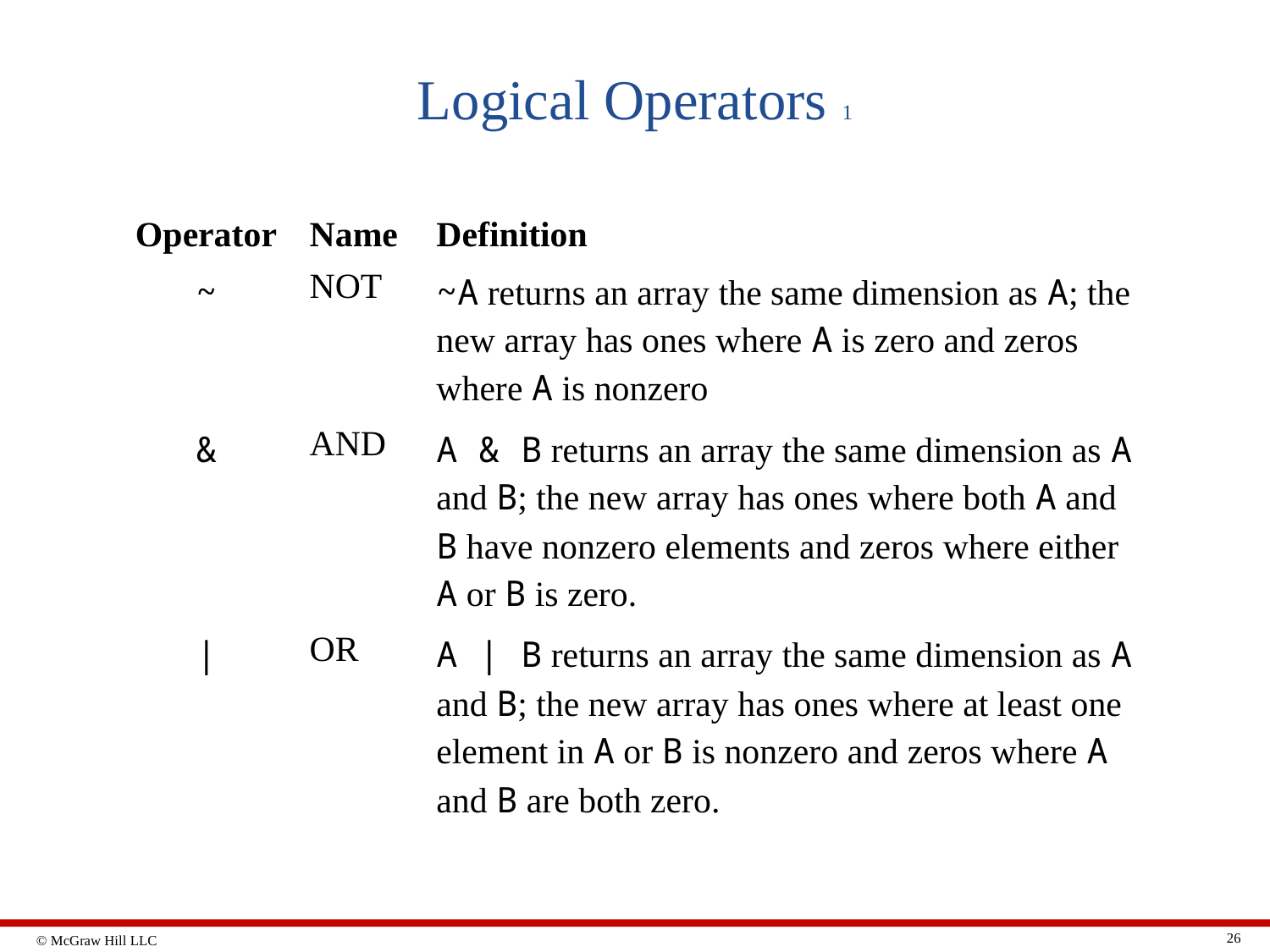

# Logical Operators 1
| Operator | Name | Definition |
| --- | --- | --- |
| ~ | NOT | ~A returns an array the same dimension as A; the new array has ones where A is zero and zeros where A is nonzero |
| & | AND | A & B returns an array the same dimension as A and B; the new array has ones where both A and B have nonzero elements and zeros where either A or B is zero. |
| | | OR | A | B returns an array the same dimension as A and B; the new array has ones where at least one element in A or B is nonzero and zeros where A and B are both zero. |
26